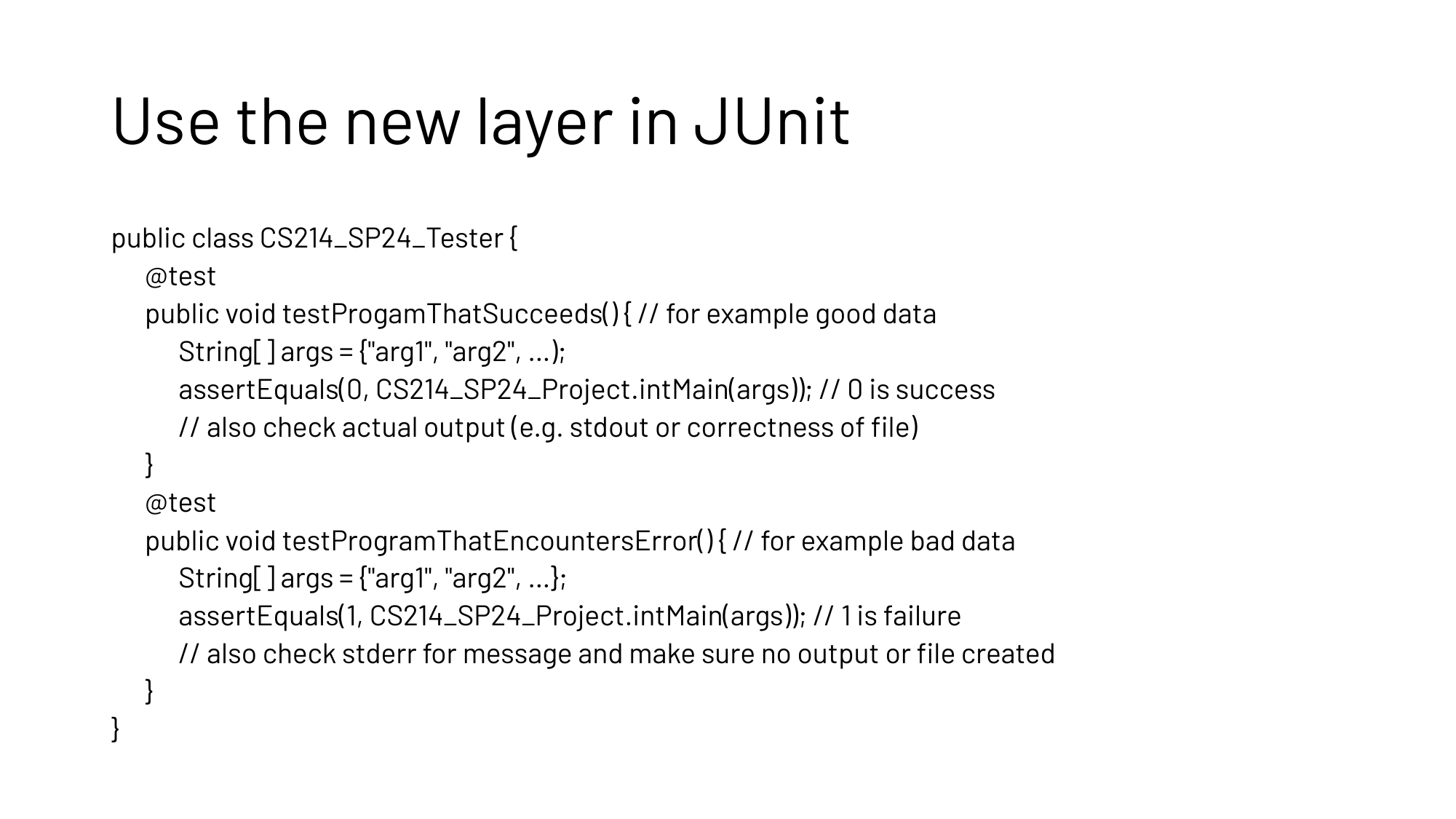

# Use the new layer in JUnit
public class CS214_SP24_Tester {
      @test
      public void testProgamThatSucceeds() { // for example good data
            String[] args = {"arg1", "arg2", …);
            assertEquals(0, CS214_SP24_Project.intMain(args)); // 0 is success
            // also check actual output (e.g. stdout or correctness of file)
      }
      @test
      public void testProgramThatEncountersError() { // for example bad data
            String[] args = {"arg1", "arg2", …};
            assertEquals(1, CS214_SP24_Project.intMain(args)); // 1 is failure
            // also check stderr for message and make sure no output or file created
      }
}